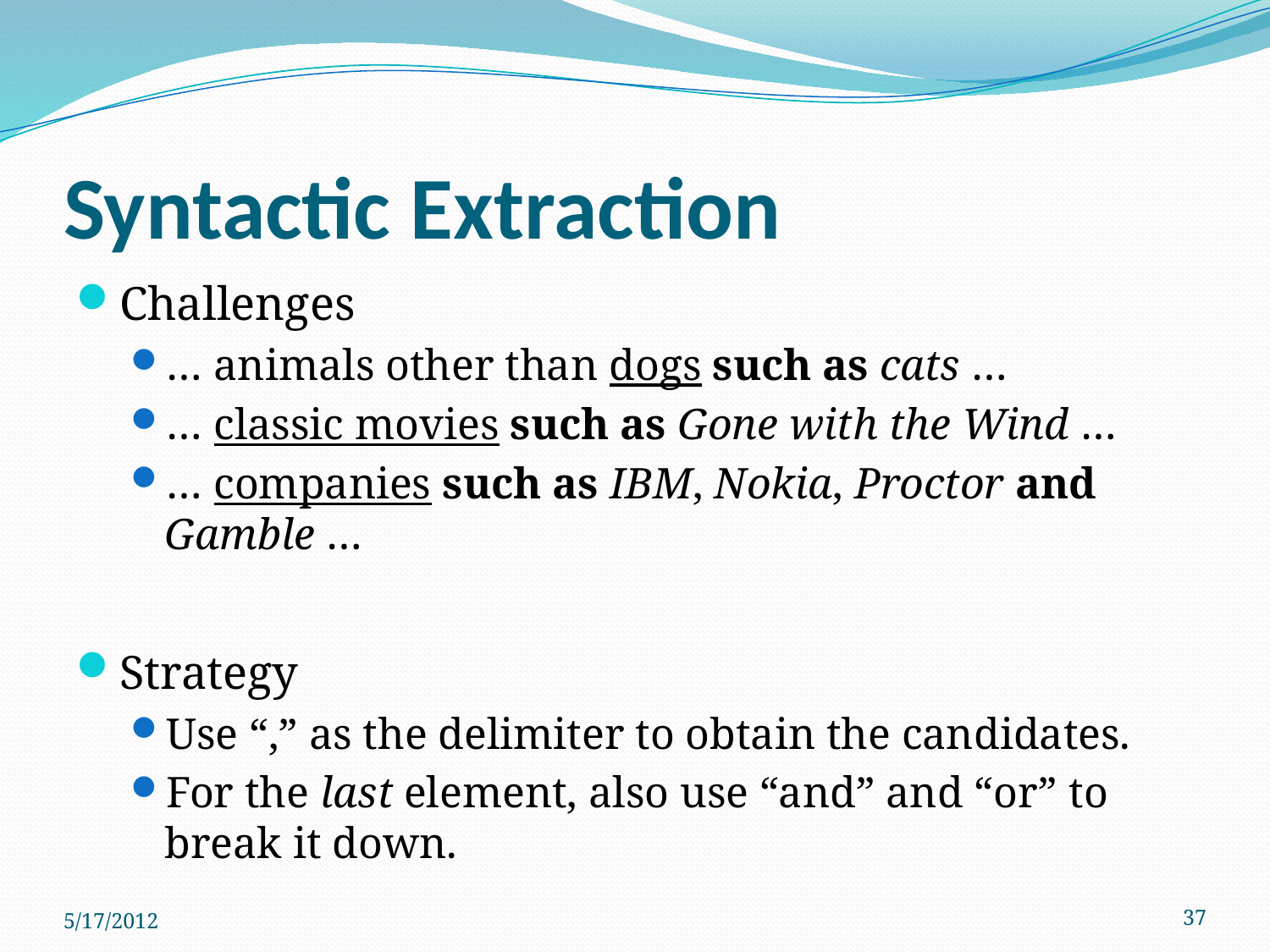

# Syntactic Extraction
Challenges
… animals other than dogs such as cats …
… classic movies such as Gone with the Wind …
… companies such as IBM, Nokia, Proctor and Gamble …

Strategy
Use “,” as the delimiter to obtain the candidates.
For the last element, also use “and” and “or” to break it down.

5/17/2012
37